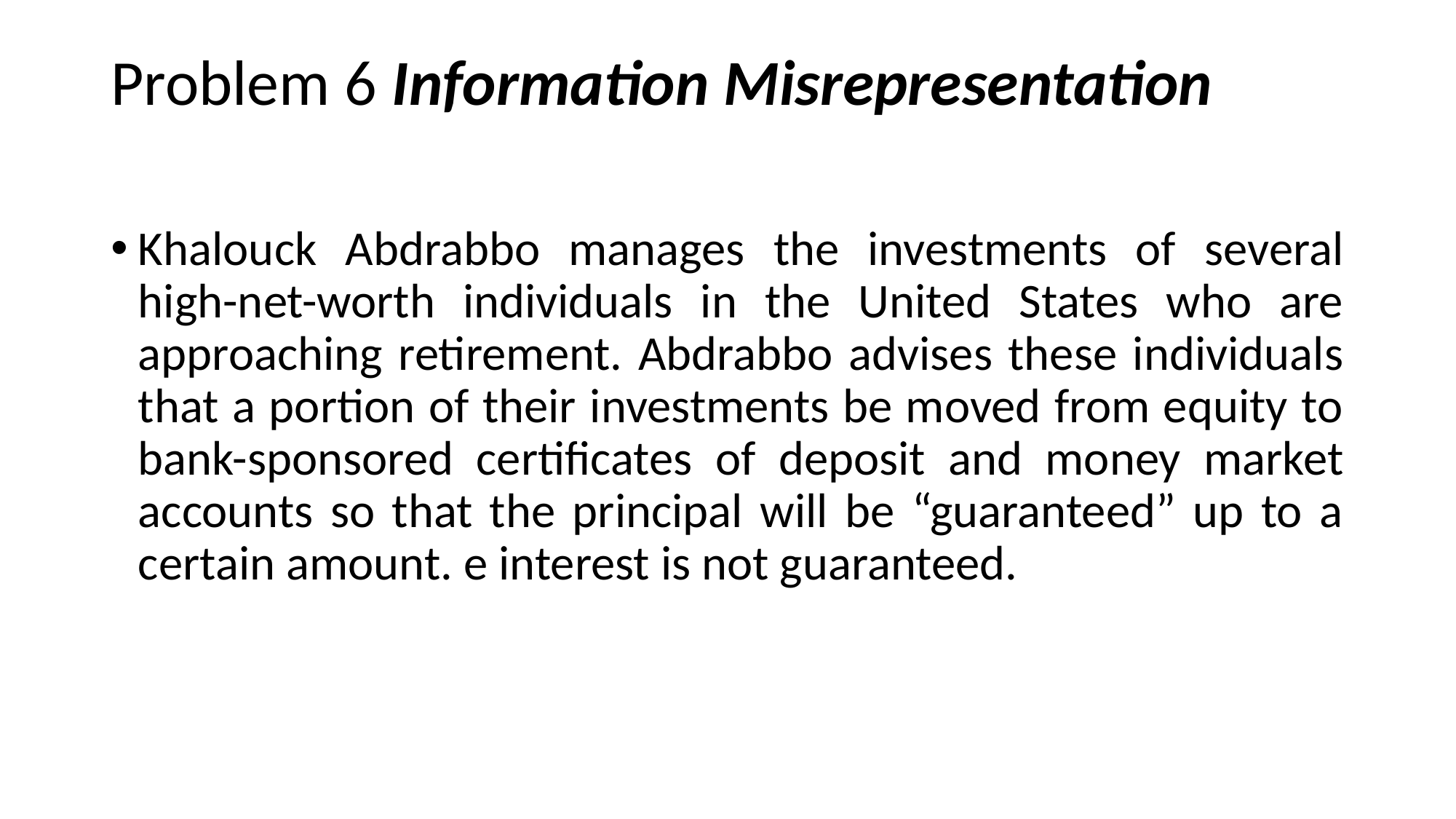

# Problem 6 Information Misrepresentation
Khalouck Abdrabbo manages the investments of several high-net-worth individuals in the United States who are approaching retirement. Abdrabbo advises these individuals that a portion of their investments be moved from equity to bank-sponsored certificates of deposit and money market accounts so that the principal will be “guaranteed” up to a certain amount. e interest is not guaranteed.